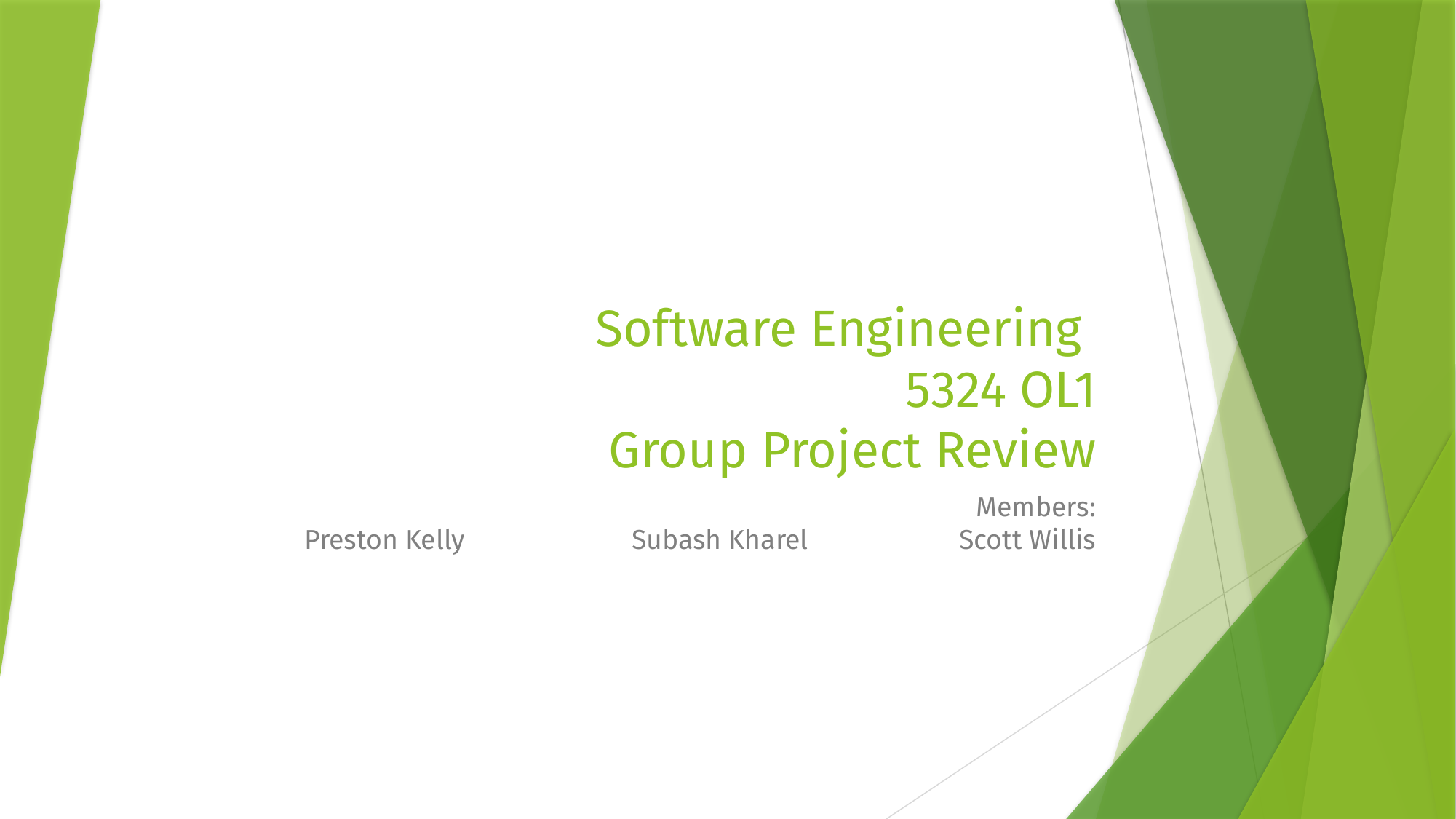

# Software Engineering 5324 OL1 Group Project Review
Members:
Preston Kelly		Subash Kharel		Scott Willis